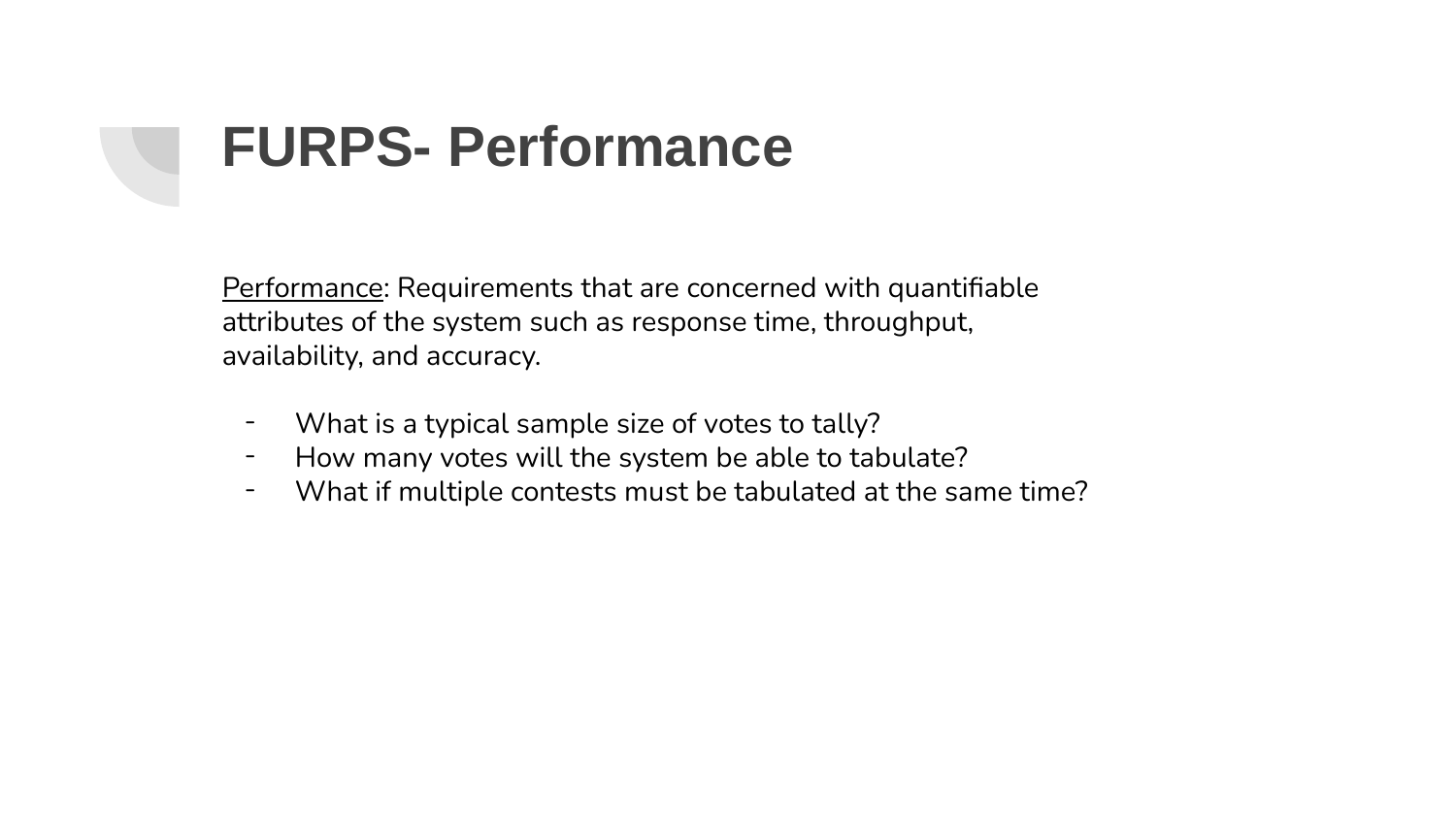

# FURPS- Performance
Performance: Requirements that are concerned with quantifiable attributes of the system such as response time, throughput, availability, and accuracy.

What is a typical sample size of votes to tally?
How many votes will the system be able to tabulate?
What if multiple contests must be tabulated at the same time?